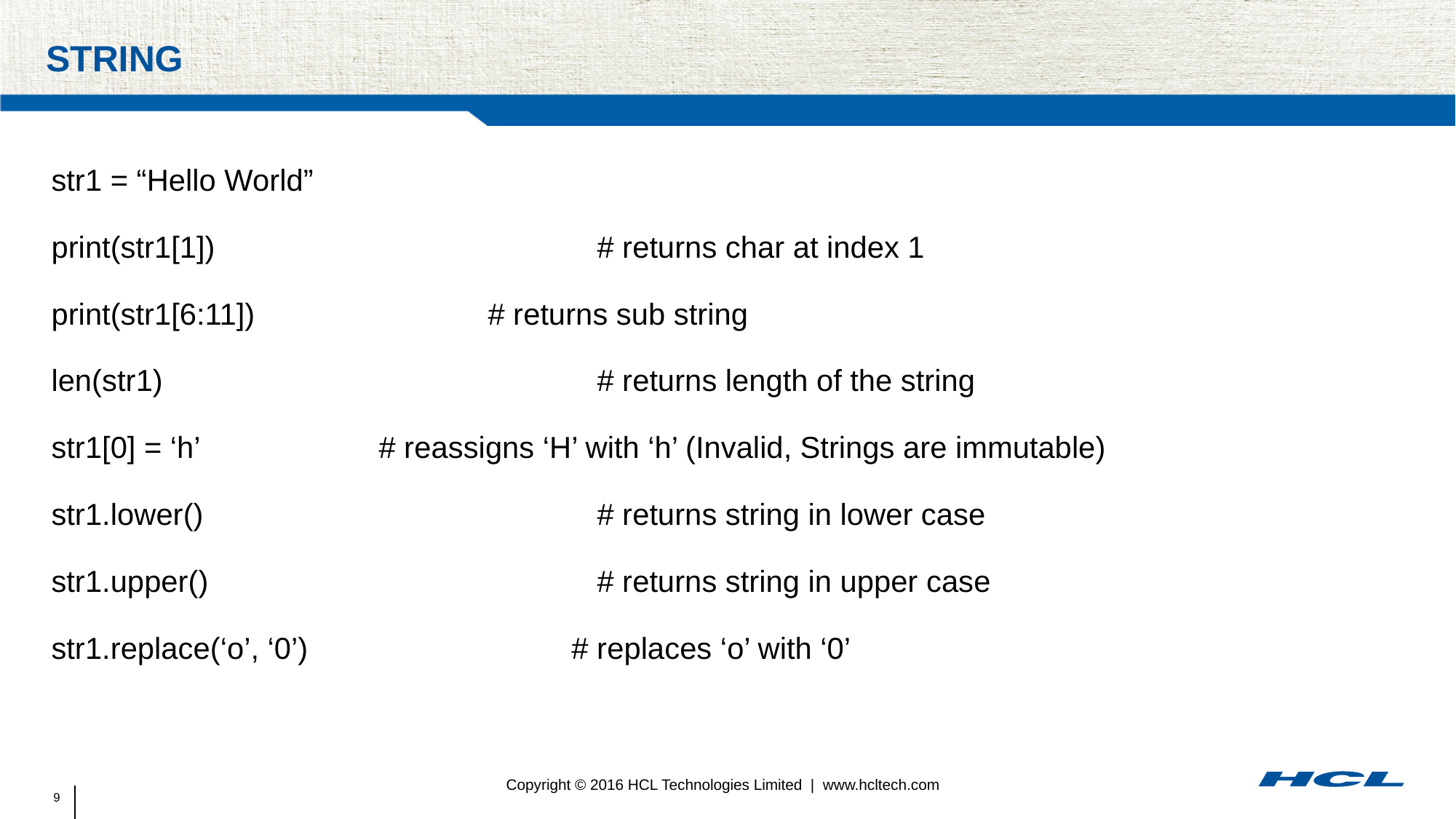

# String
str1 = “Hello World”
print(str1[1])				# returns char at index 1
print(str1[6:11])			# returns sub string
len(str1)				# returns length of the string
str1[0] = ‘h’		# reassigns ‘H’ with ‘h’ (Invalid, Strings are immutable)
str1.lower() 				# returns string in lower case
str1.upper()				# returns string in upper case
str1.replace(‘o’, ‘0’)		          # replaces ‘o’ with ‘0’